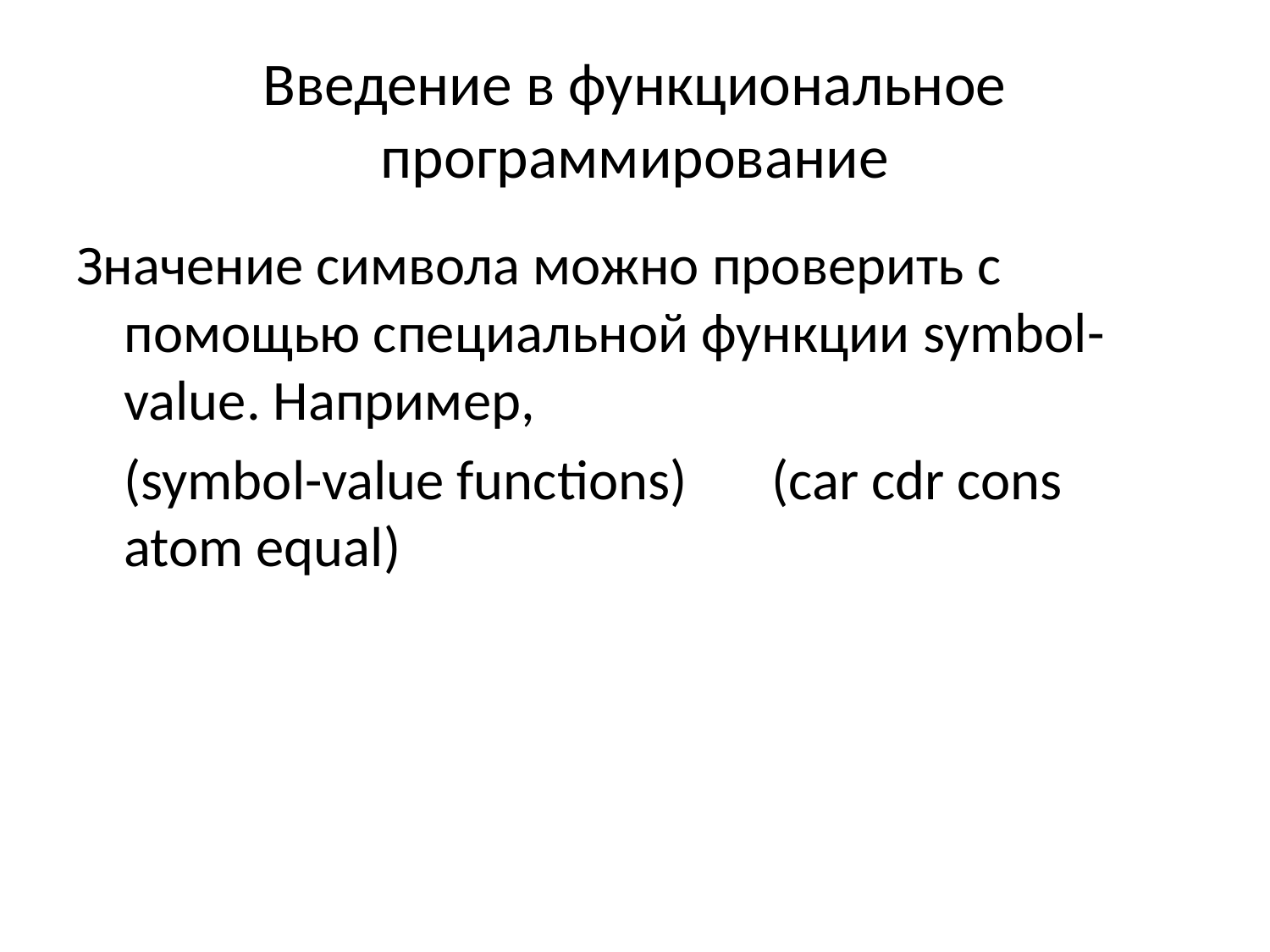

# Введение в функциональное программирование
Значение символа можно проверить с помощью специальной функции symbol-value. Например,
	(symbol-value functions)	 (car cdr cons atom equal)